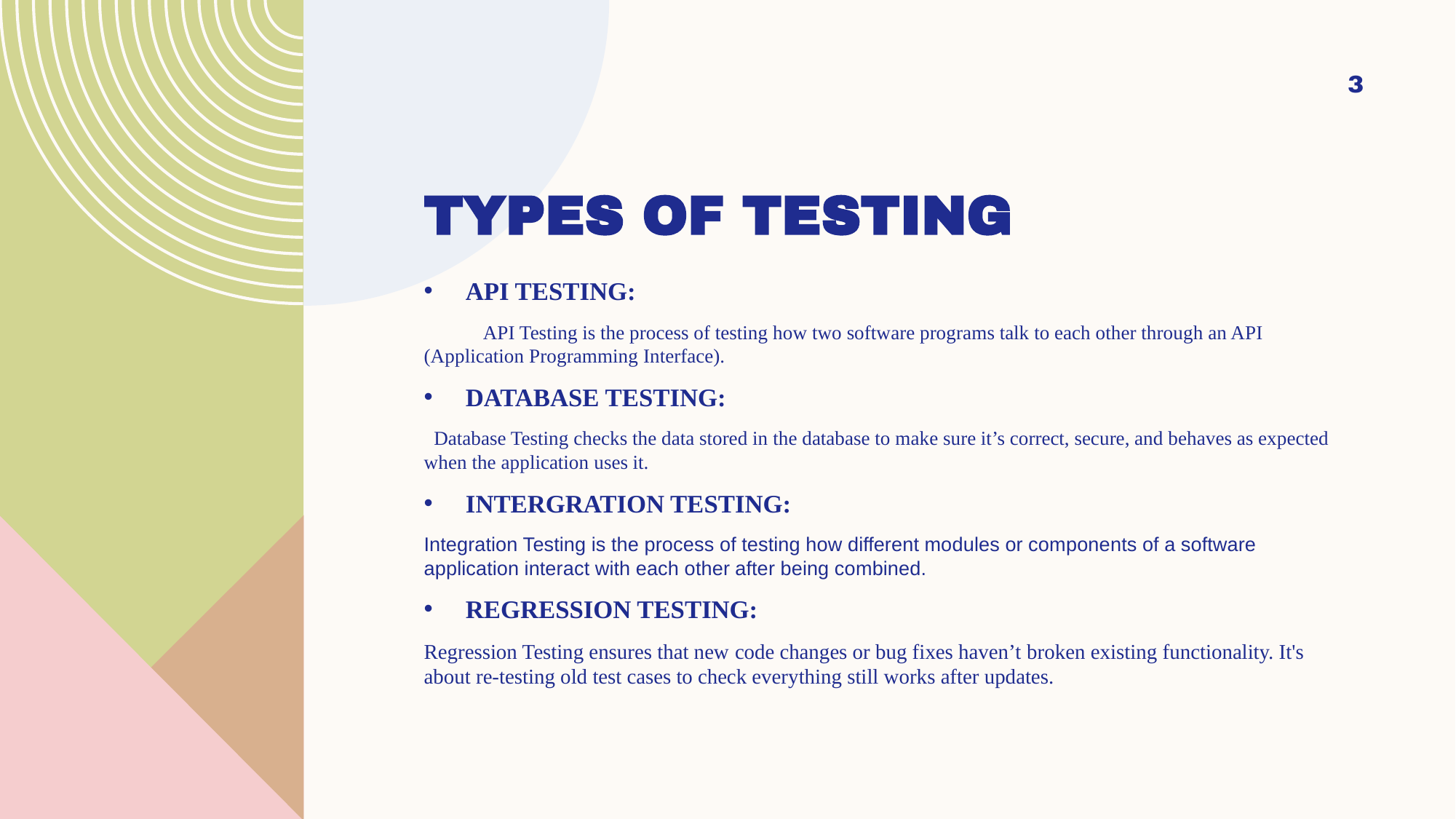

3
# TYPES OF TESTING
API TESTING:
            API Testing is the process of testing how two software programs talk to each other through an API (Application Programming Interface).
DATABASE TESTING:
  Database Testing checks the data stored in the database to make sure it’s correct, secure, and behaves as expected when the application uses it.
INTERGRATION TESTING:
Integration Testing is the process of testing how different modules or components of a software application interact with each other after being combined.
REGRESSION TESTING:
Regression Testing ensures that new code changes or bug fixes haven’t broken existing functionality. It's about re-testing old test cases to check everything still works after updates.